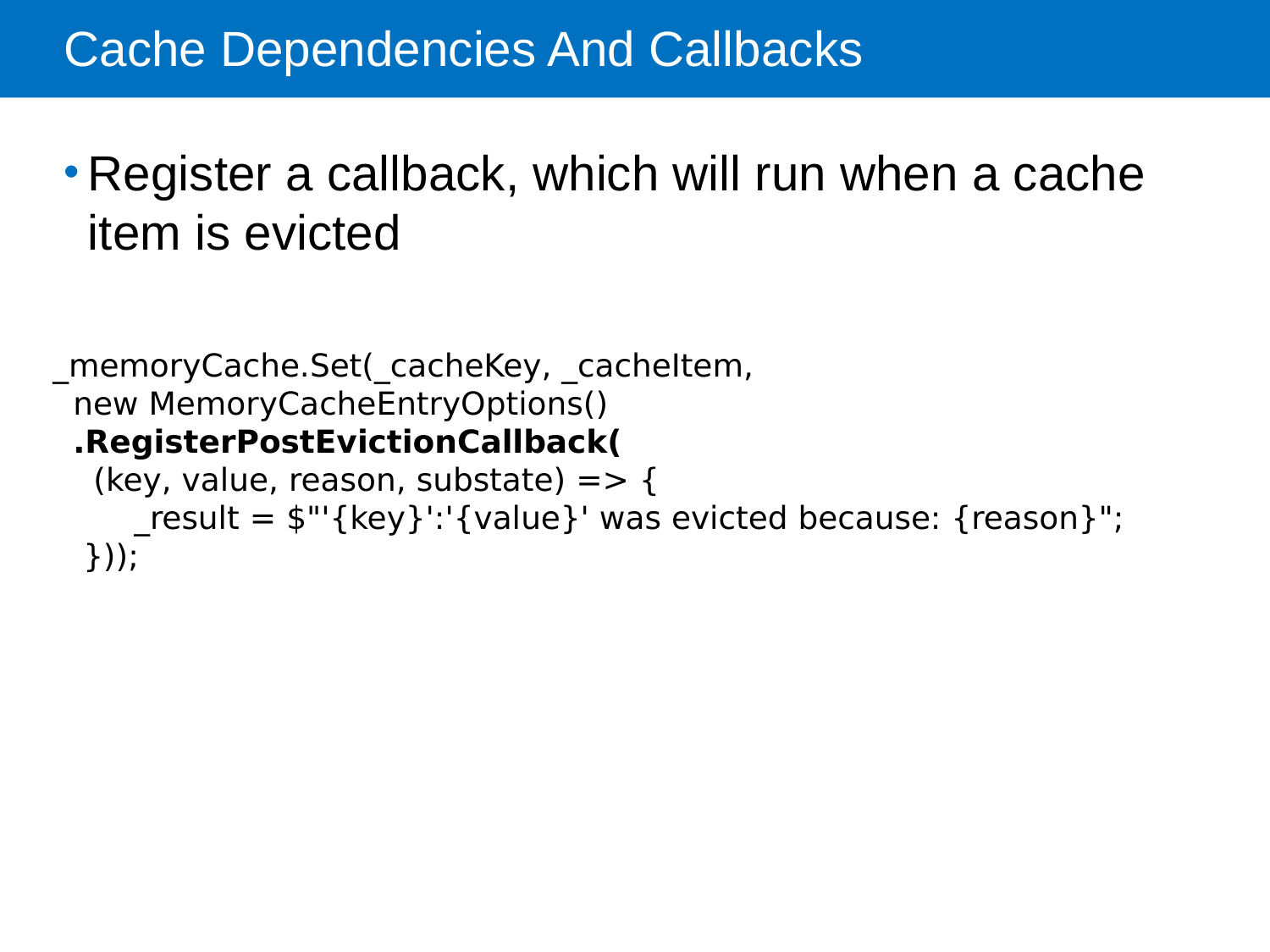

# Cache Dependencies And Callbacks
Register a callback, which will run when a cache item is evicted

_memoryCache.Set(_cacheKey, _cacheItem,
  new MemoryCacheEntryOptions()
  .RegisterPostEvictionCallback(
    (key, value, reason, substate) => {
        _result = $"'{key}':'{value}' was evicted because: {reason}";
   }));